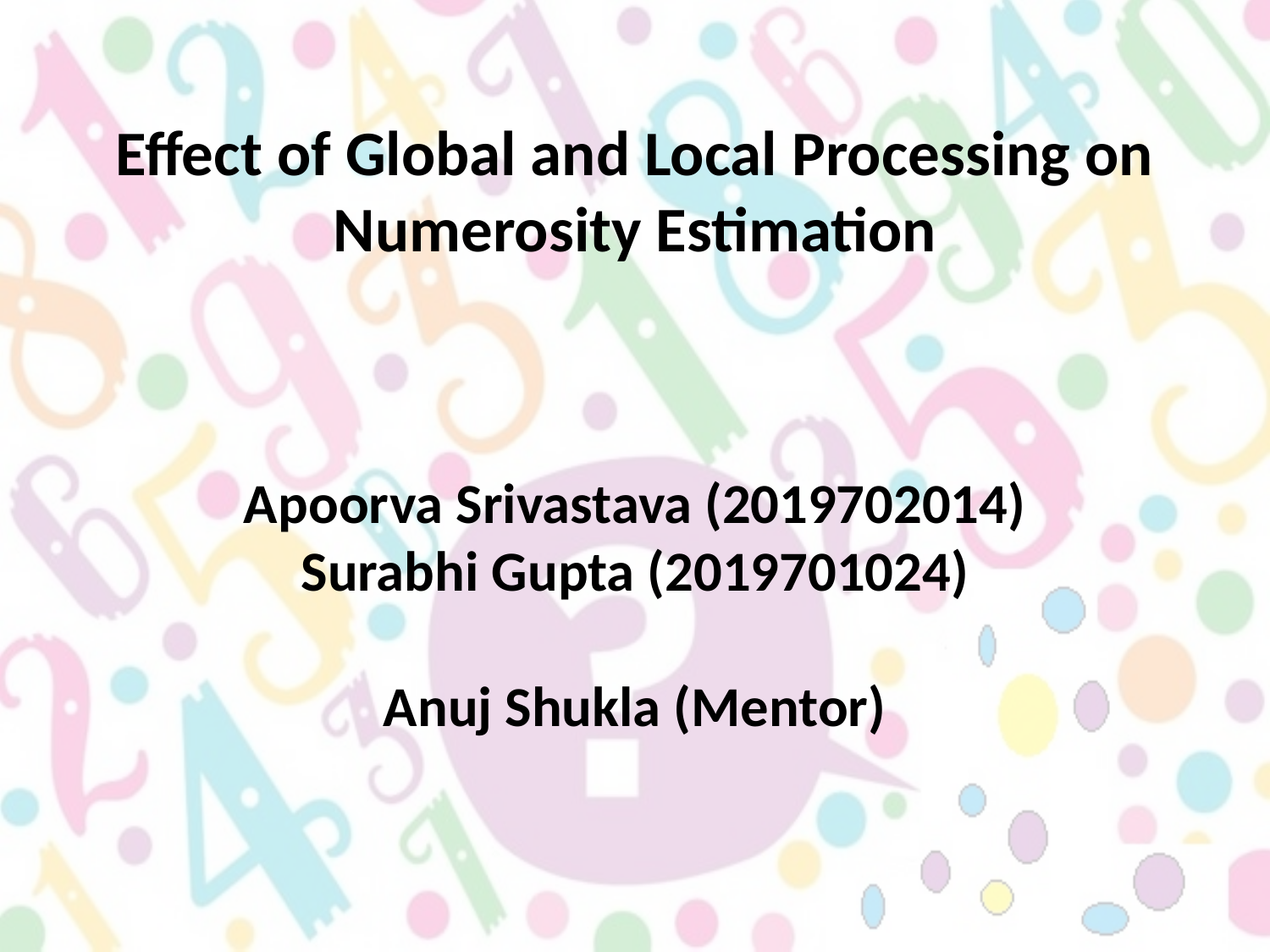

Effect of Global and Local Processing on Numerosity Estimation

Apoorva Srivastava (2019702014)
Surabhi Gupta (2019701024)

Anuj Shukla (Mentor)